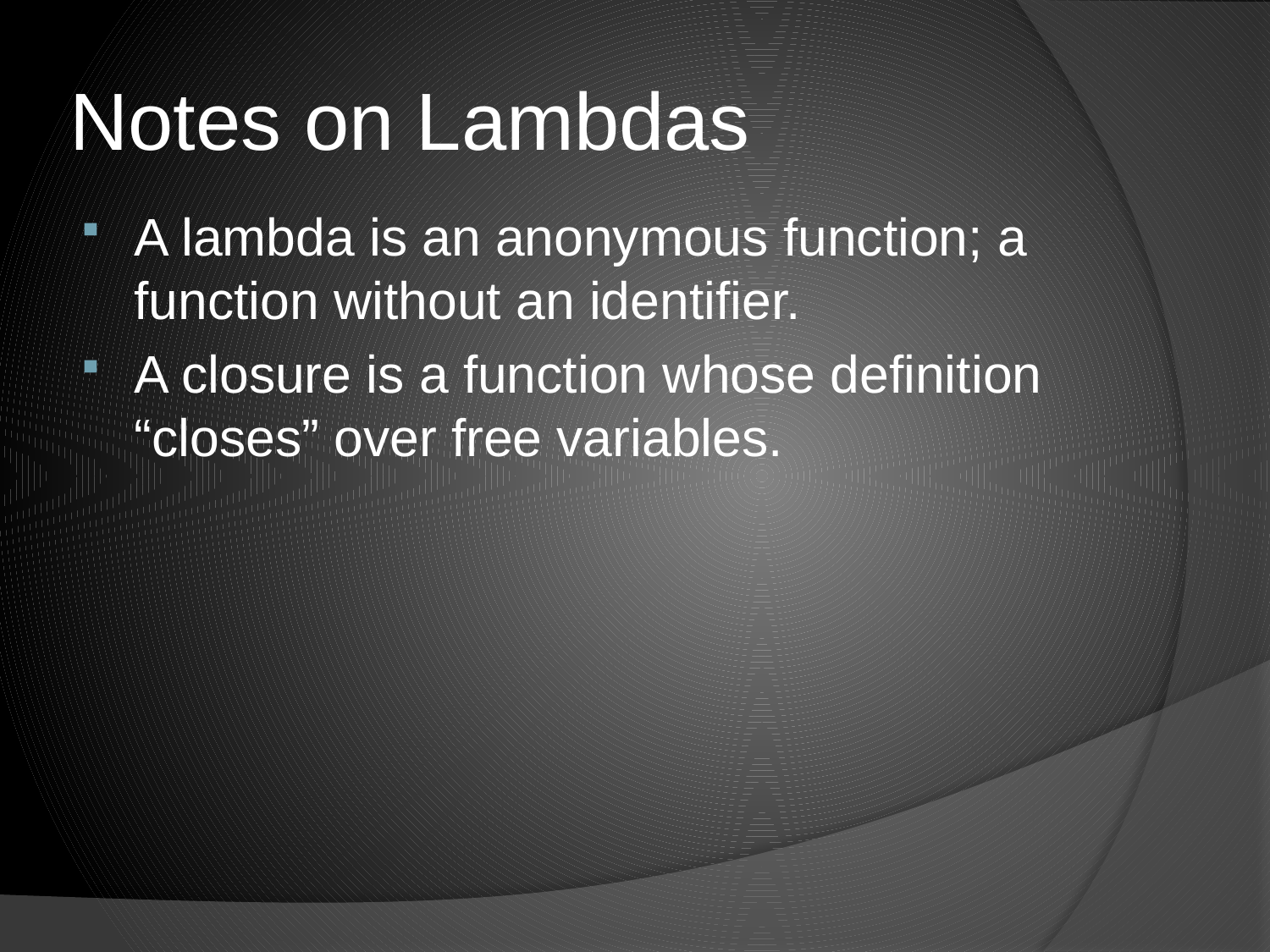

# Notes on Lambdas
A lambda is an anonymous function; a function without an identifier.
A closure is a function whose definition “closes” over free variables.